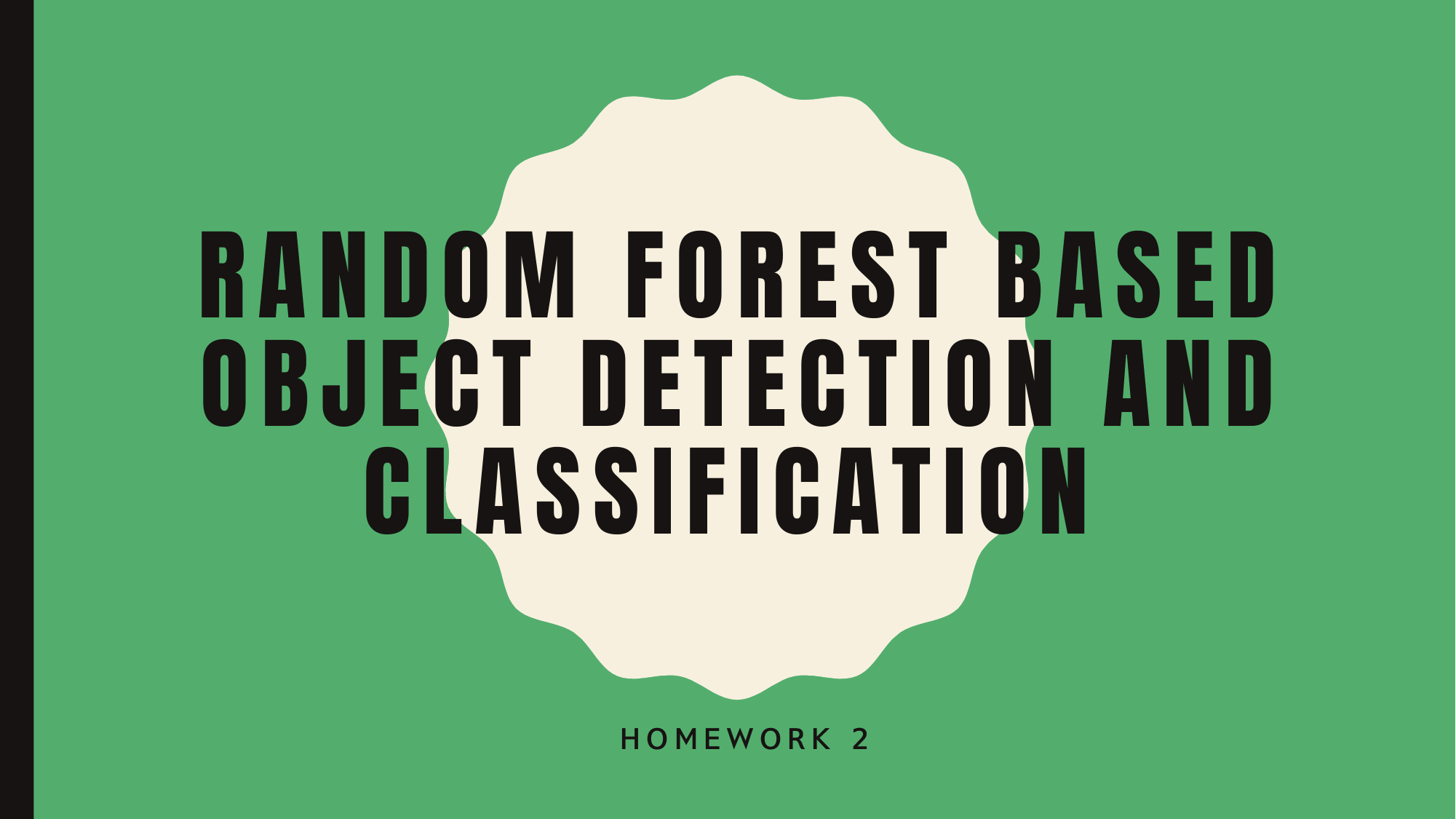

# Random forest based object detection and classification
Homework 2